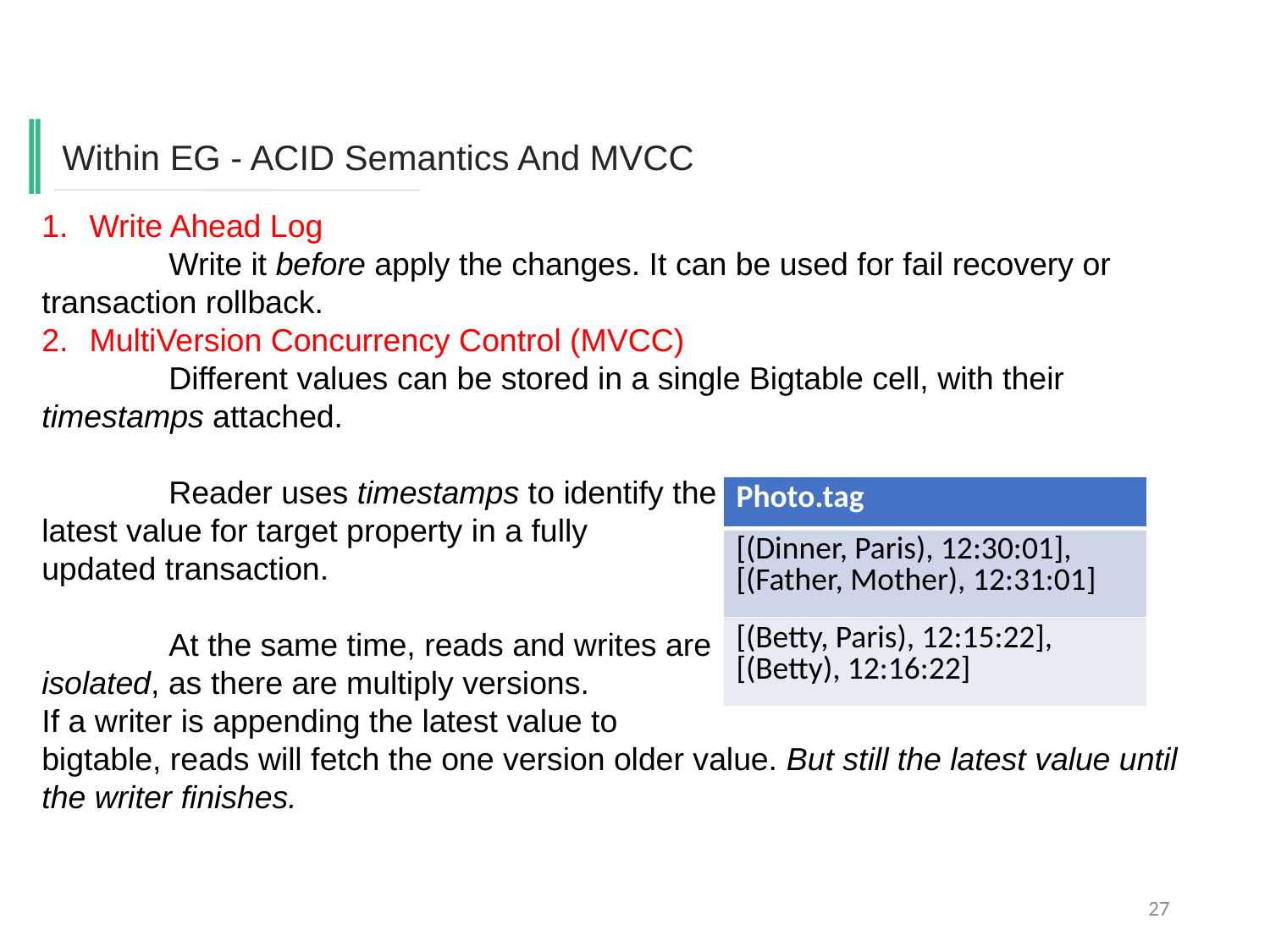

Within EG - ACID Semantics And MVCC

Write Ahead Log
	Write it before apply the changes. It can be used for fail recovery or transaction rollback.
MultiVersion Concurrency Control (MVCC)
	Different values can be stored in a single Bigtable cell, with their timestamps attached.

	Reader uses timestamps to identify the
latest value for target property in a fully
updated transaction.

	At the same time, reads and writes are
isolated, as there are multiply versions.
If a writer is appending the latest value to
bigtable, reads will fetch the one version older value. But still the latest value until the writer finishes.
| Photo.tag |
| --- |
| [(Dinner, Paris), 12:30:01], [(Father, Mother), 12:31:01] |
| [(Betty, Paris), 12:15:22], [(Betty), 12:16:22] |
27